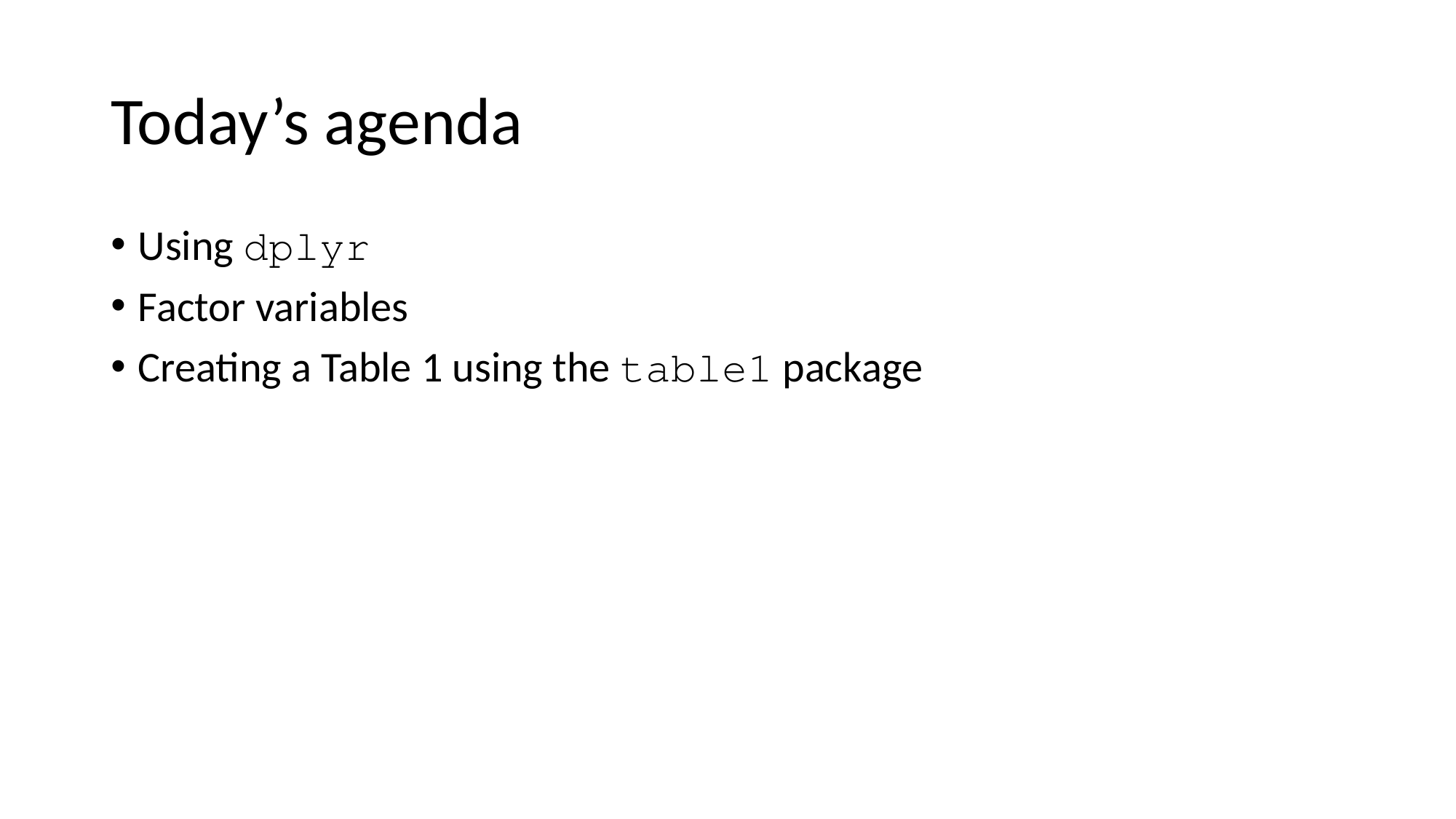

# Today’s agenda
Using dplyr
Factor variables
Creating a Table 1 using the table1 package